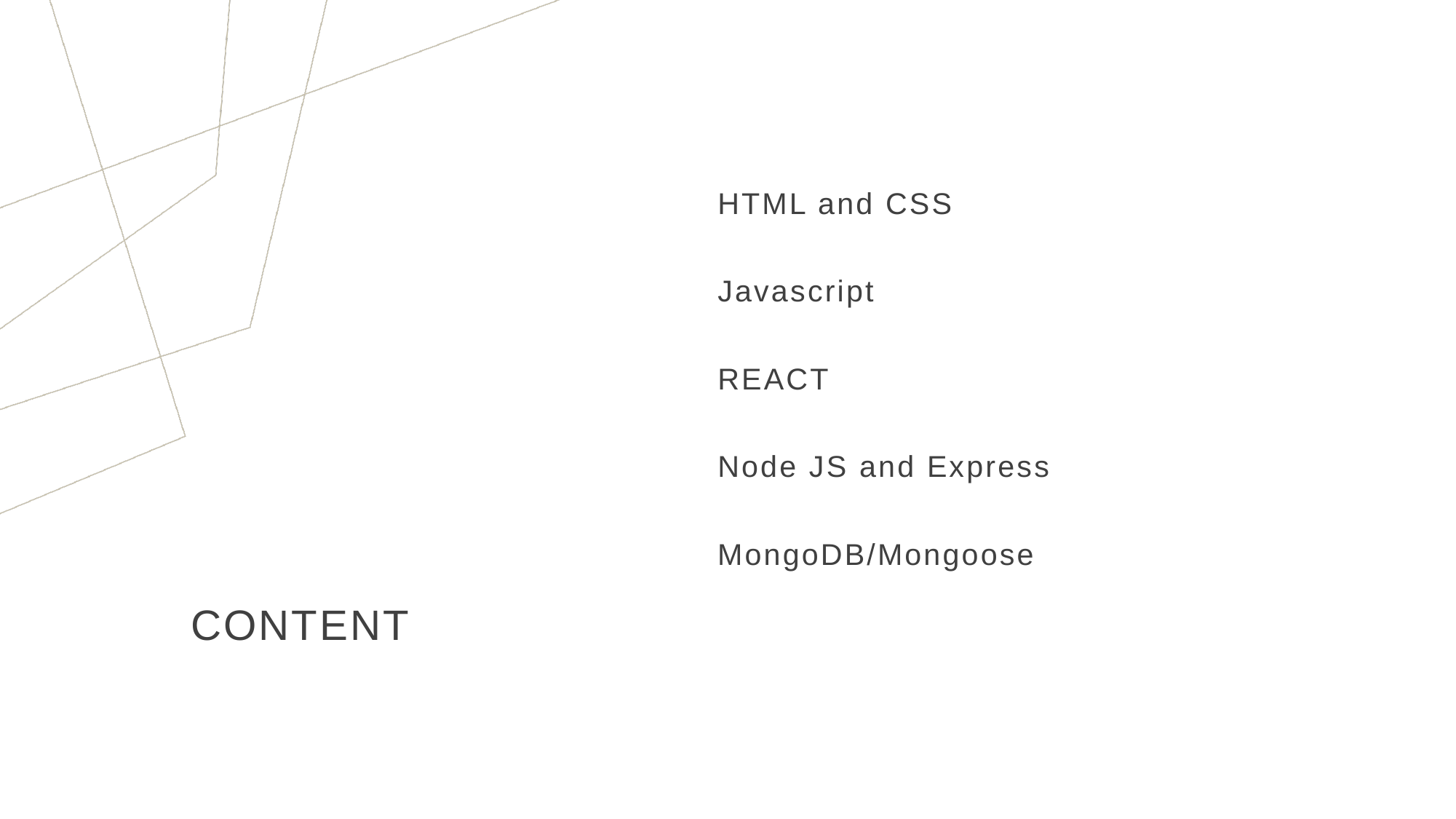

HTML and CSS
Javascript
REACT
Node JS and Express
# content
MongoDB/Mongoose